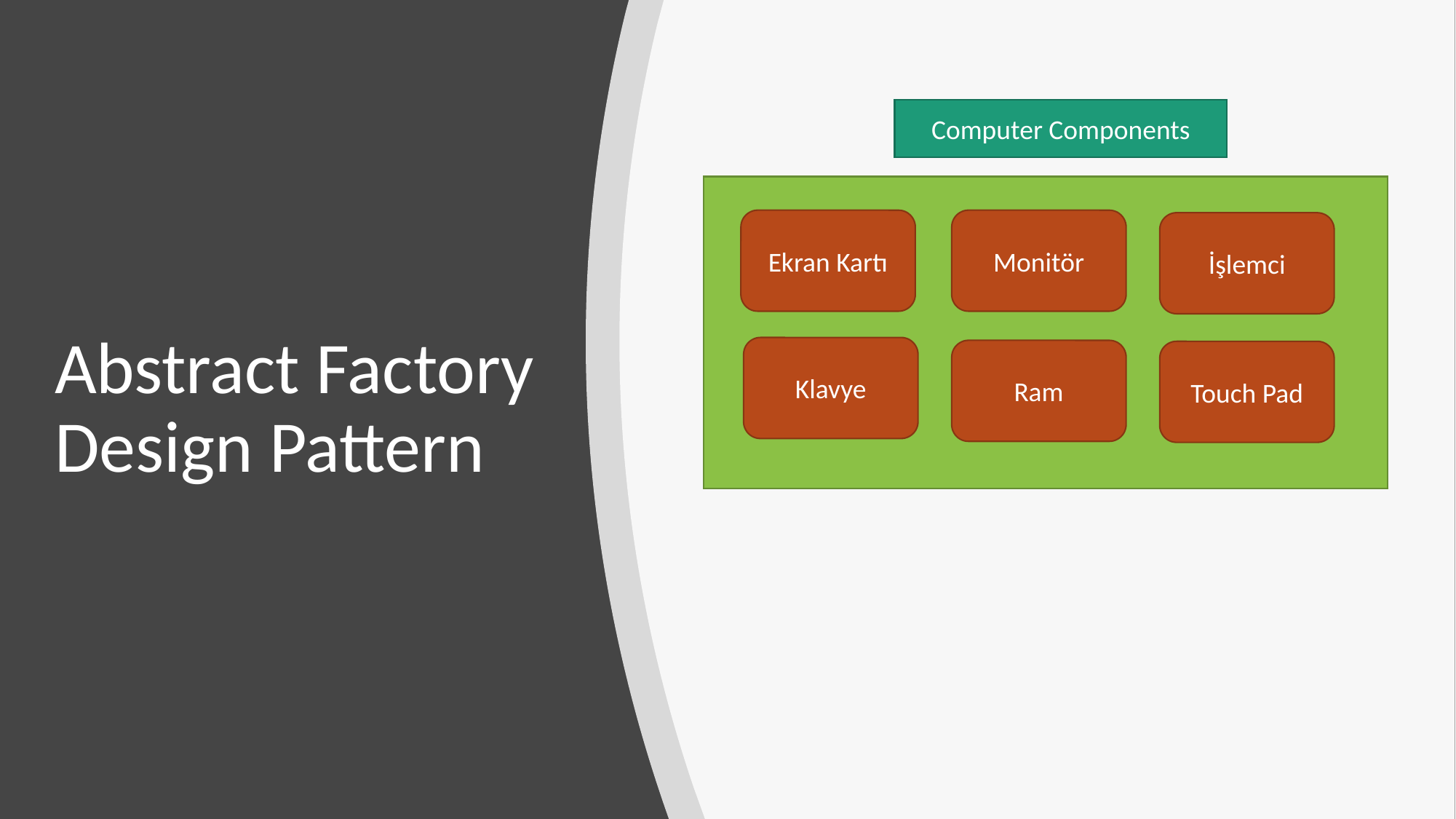

Computer Components
# Abstract Factory Design Pattern

Ekran Kartı
Monitör
İşlemci

Klavye
Ram
Touch Pad